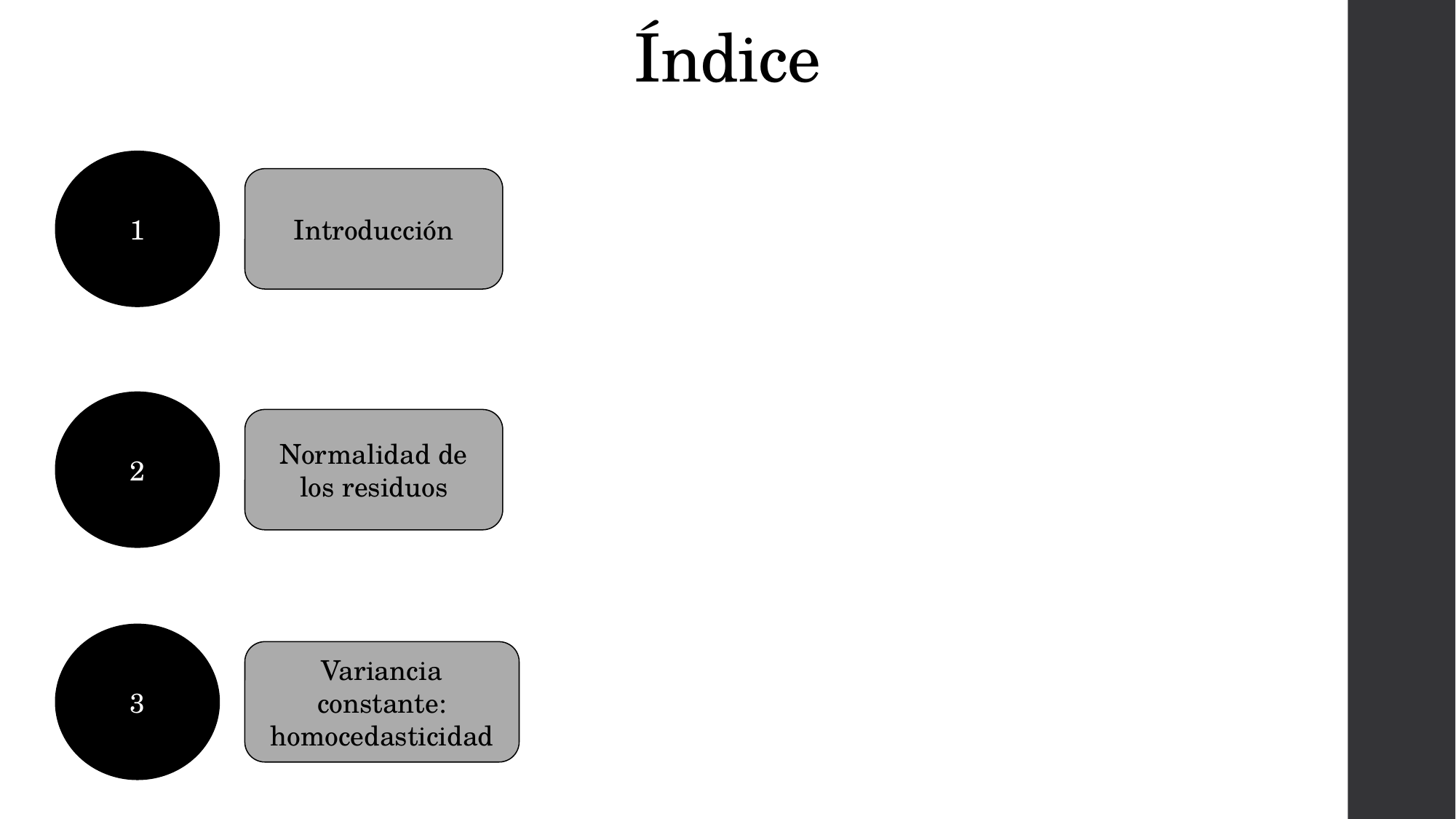

# Índice
1
Introducción
2
Normalidad de los residuos
3
Variancia constante: homocedasticidad